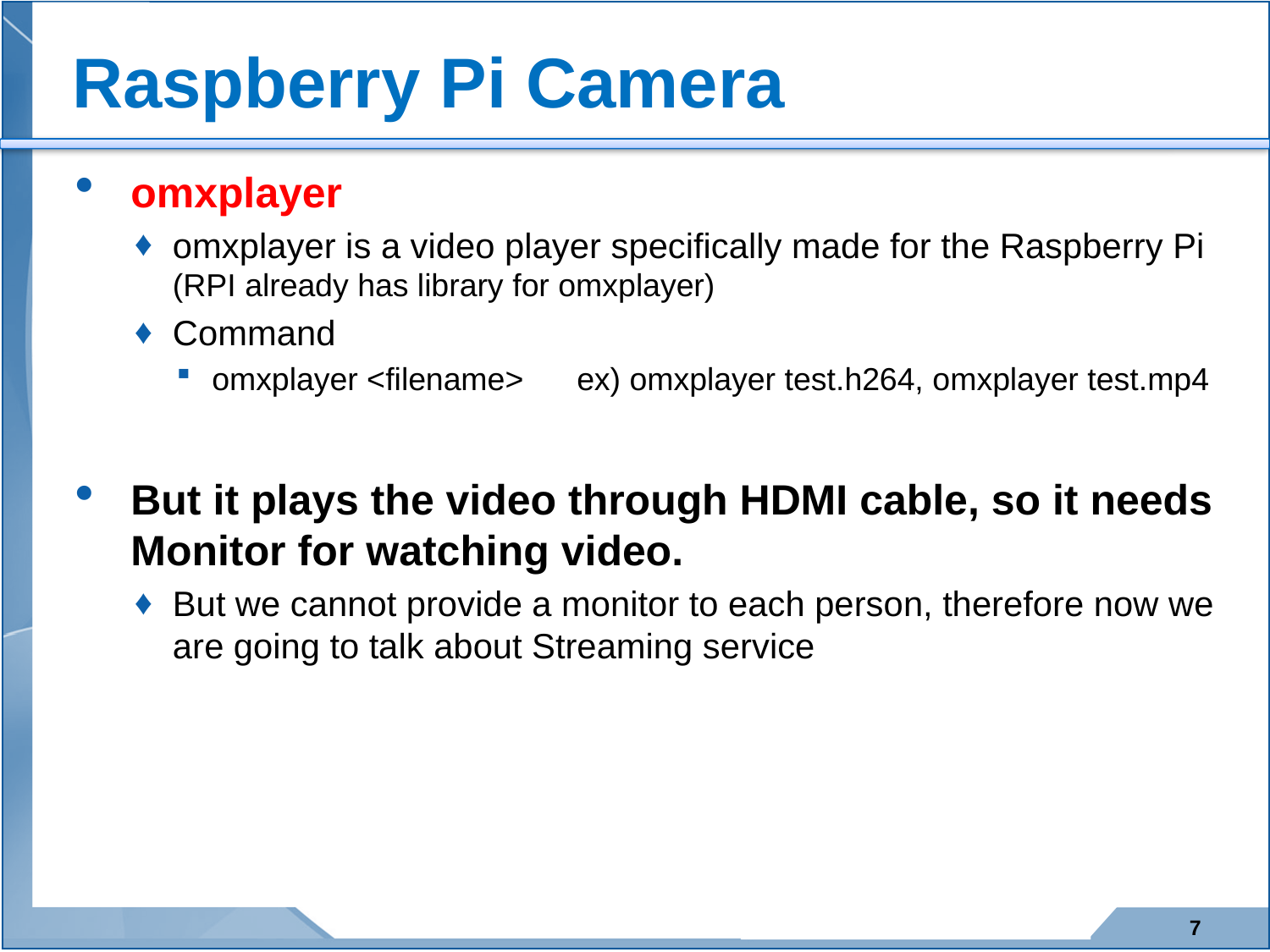

# Raspberry Pi Camera
omxplayer
omxplayer is a video player specifically made for the Raspberry Pi
(RPI already has library for omxplayer)
Command
omxplayer <filename>      ex) omxplayer test.h264, omxplayer test.mp4

But it plays the video through HDMI cable, so it needs Monitor for watching video.
But we cannot provide a monitor to each person, therefore now we are going to talk about Streaming service

7